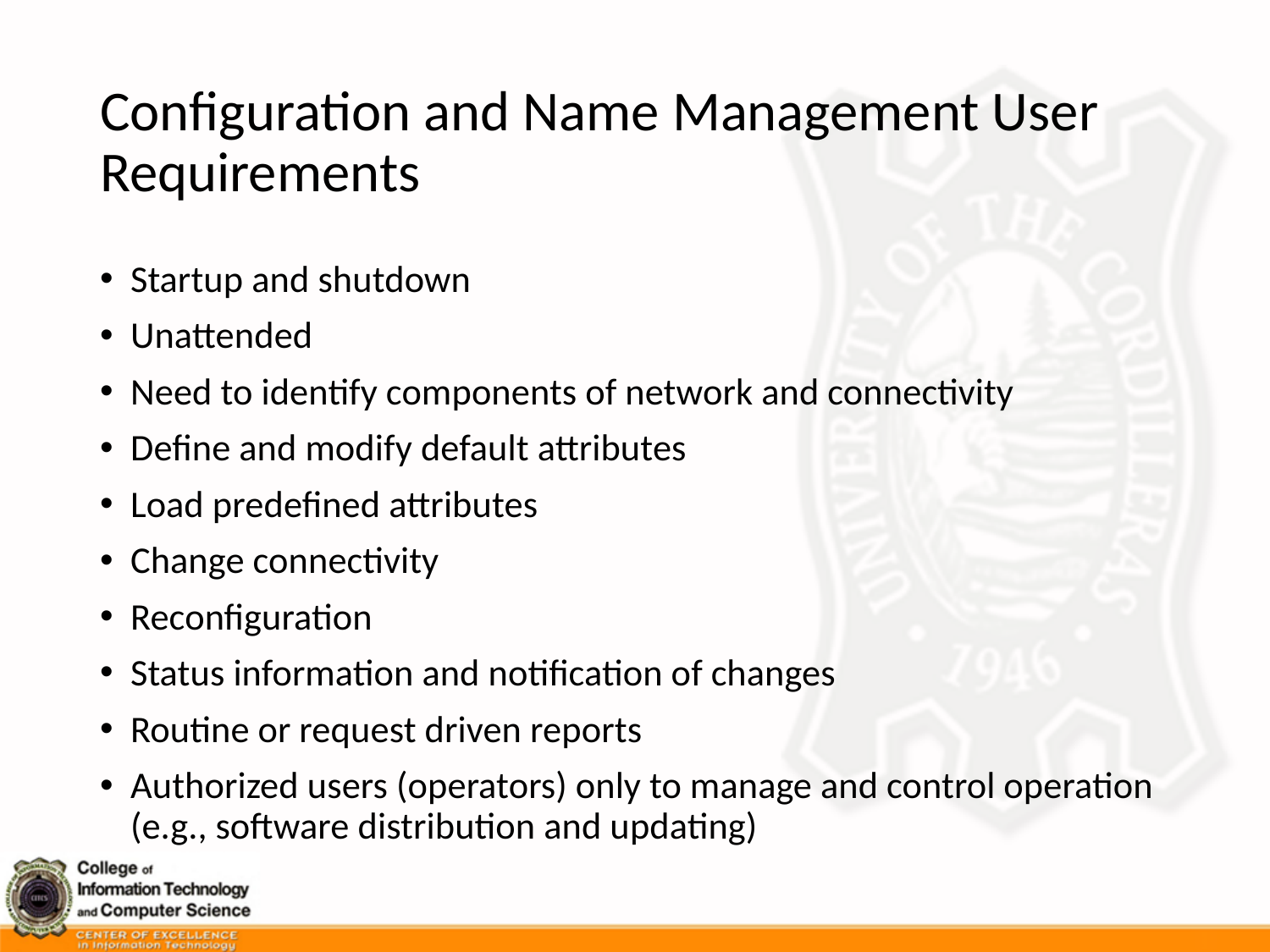

# Configuration and Name Management User Requirements
Startup and shutdown
Unattended
Need to identify components of network and connectivity
Define and modify default attributes
Load predefined attributes
Change connectivity
Reconfiguration
Status information and notification of changes
Routine or request driven reports
Authorized users (operators) only to manage and control operation (e.g., software distribution and updating)